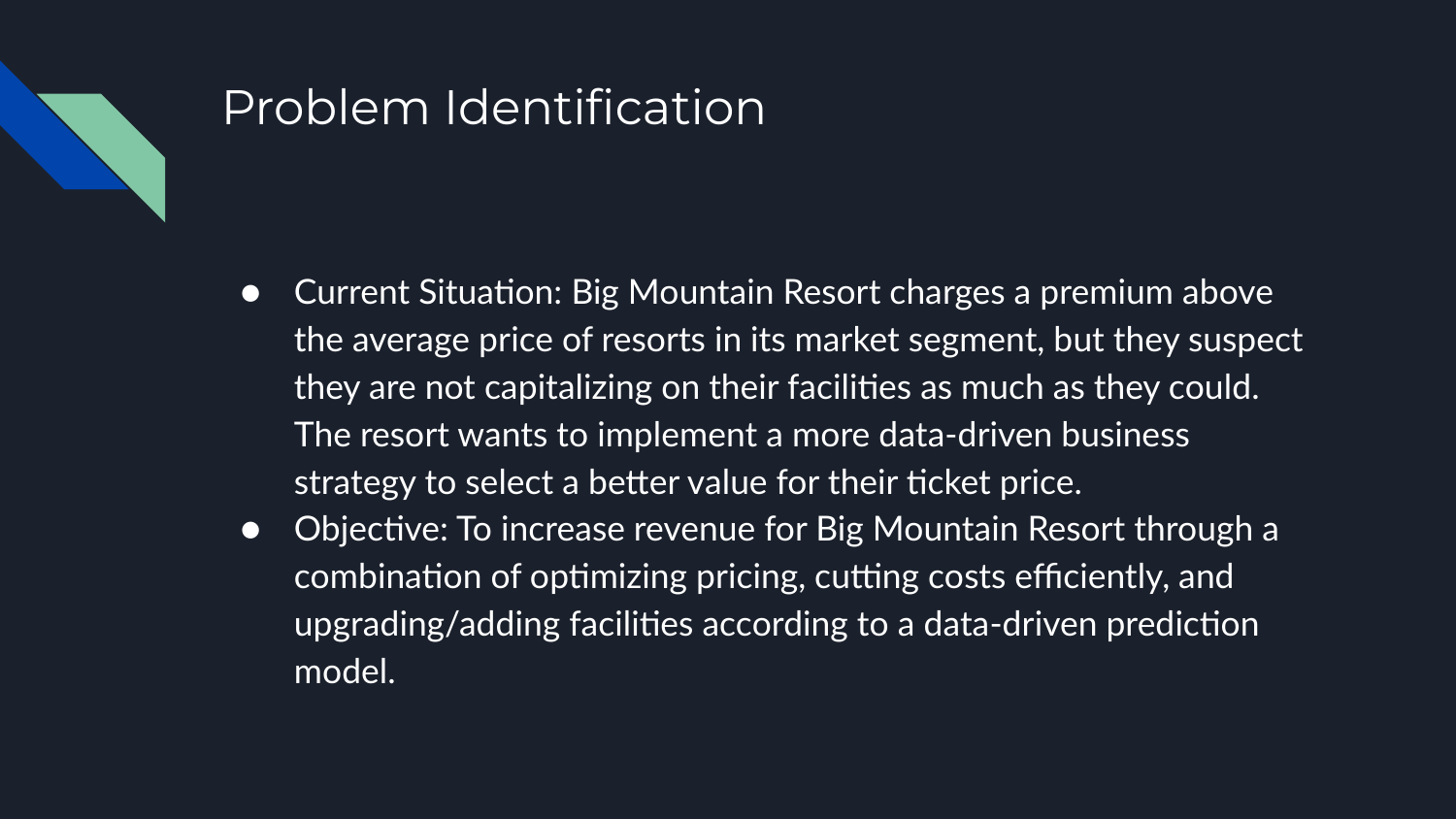

# Problem Identification
Current Situation: Big Mountain Resort charges a premium above the average price of resorts in its market segment, but they suspect they are not capitalizing on their facilities as much as they could. The resort wants to implement a more data-driven business strategy to select a better value for their ticket price.
Objective: To increase revenue for Big Mountain Resort through a combination of optimizing pricing, cutting costs efficiently, and upgrading/adding facilities according to a data-driven prediction model.